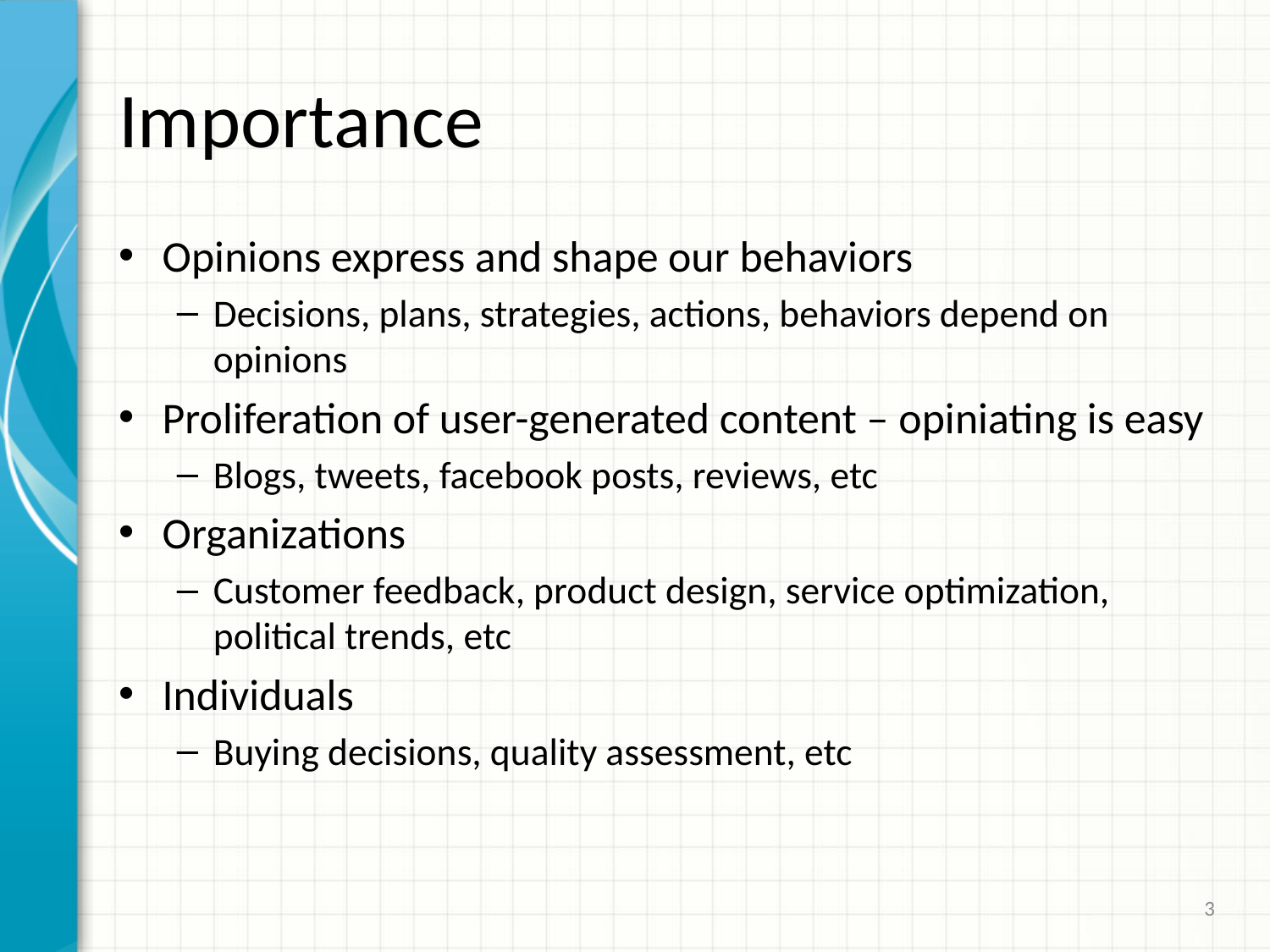

# Importance
Opinions express and shape our behaviors
Decisions, plans, strategies, actions, behaviors depend on opinions
Proliferation of user-generated content – opiniating is easy
Blogs, tweets, facebook posts, reviews, etc
Organizations
Customer feedback, product design, service optimization, political trends, etc
Individuals
Buying decisions, quality assessment, etc
3